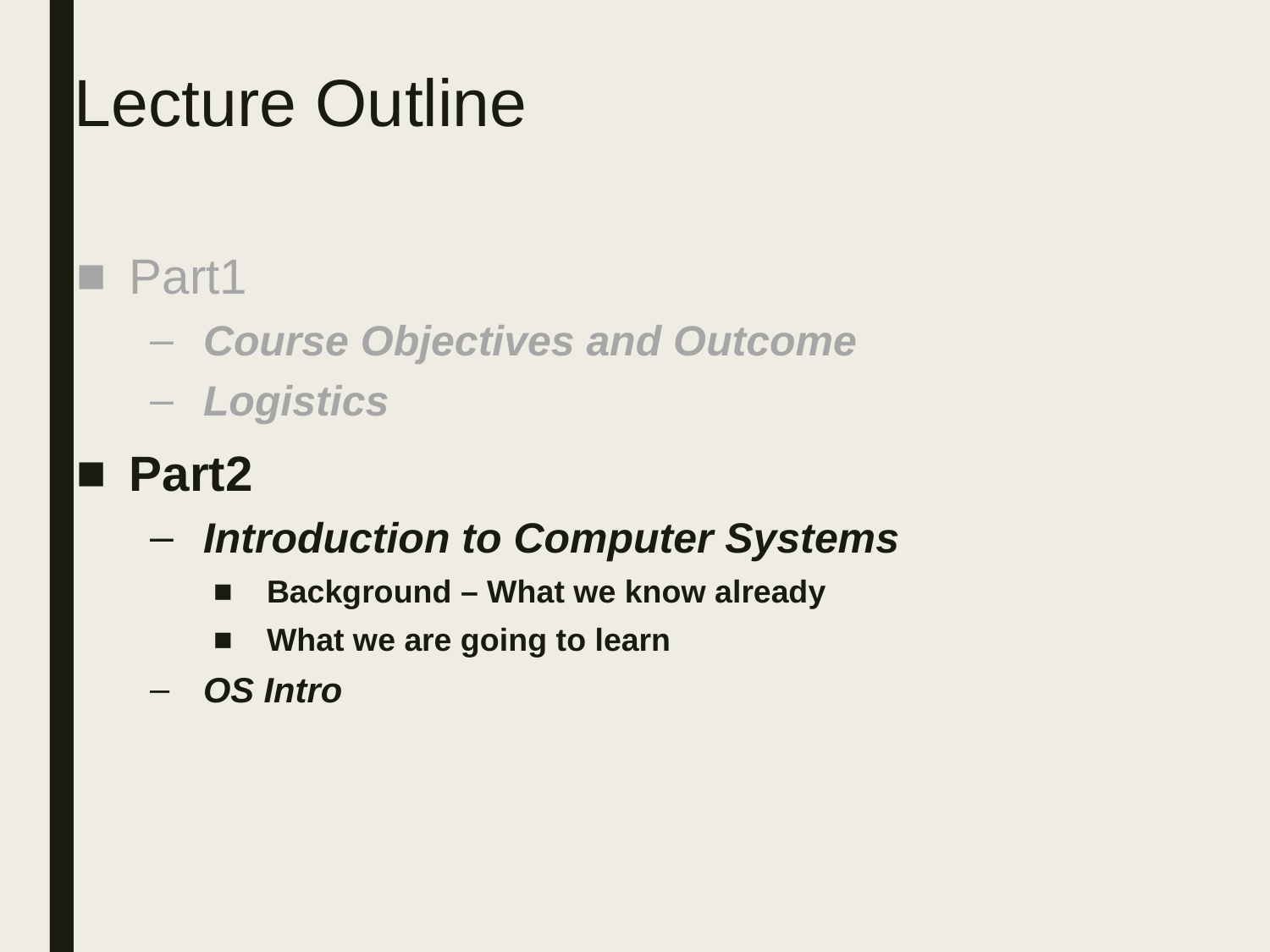

# Lecture Outline
Part1
Course Objectives and Outcome
Logistics
Part2
Introduction to Computer Systems
Background – What we know already
What we are going to learn
OS Intro